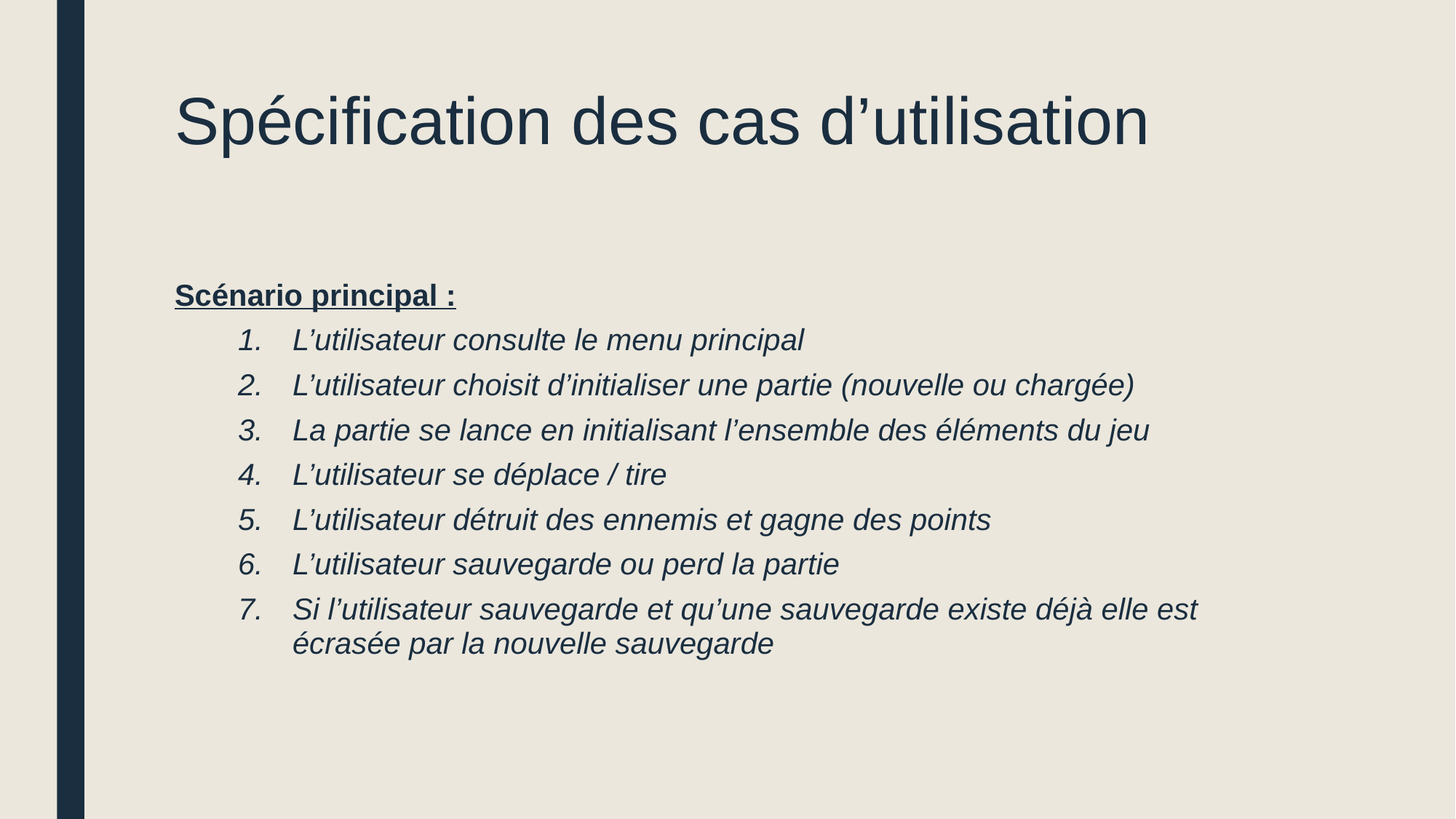

# Spécification des cas d’utilisation
Scénario principal :
L’utilisateur consulte le menu principal
L’utilisateur choisit d’initialiser une partie (nouvelle ou chargée)
La partie se lance en initialisant l’ensemble des éléments du jeu
L’utilisateur se déplace / tire
L’utilisateur détruit des ennemis et gagne des points
L’utilisateur sauvegarde ou perd la partie
Si l’utilisateur sauvegarde et qu’une sauvegarde existe déjà elle est écrasée par la nouvelle sauvegarde